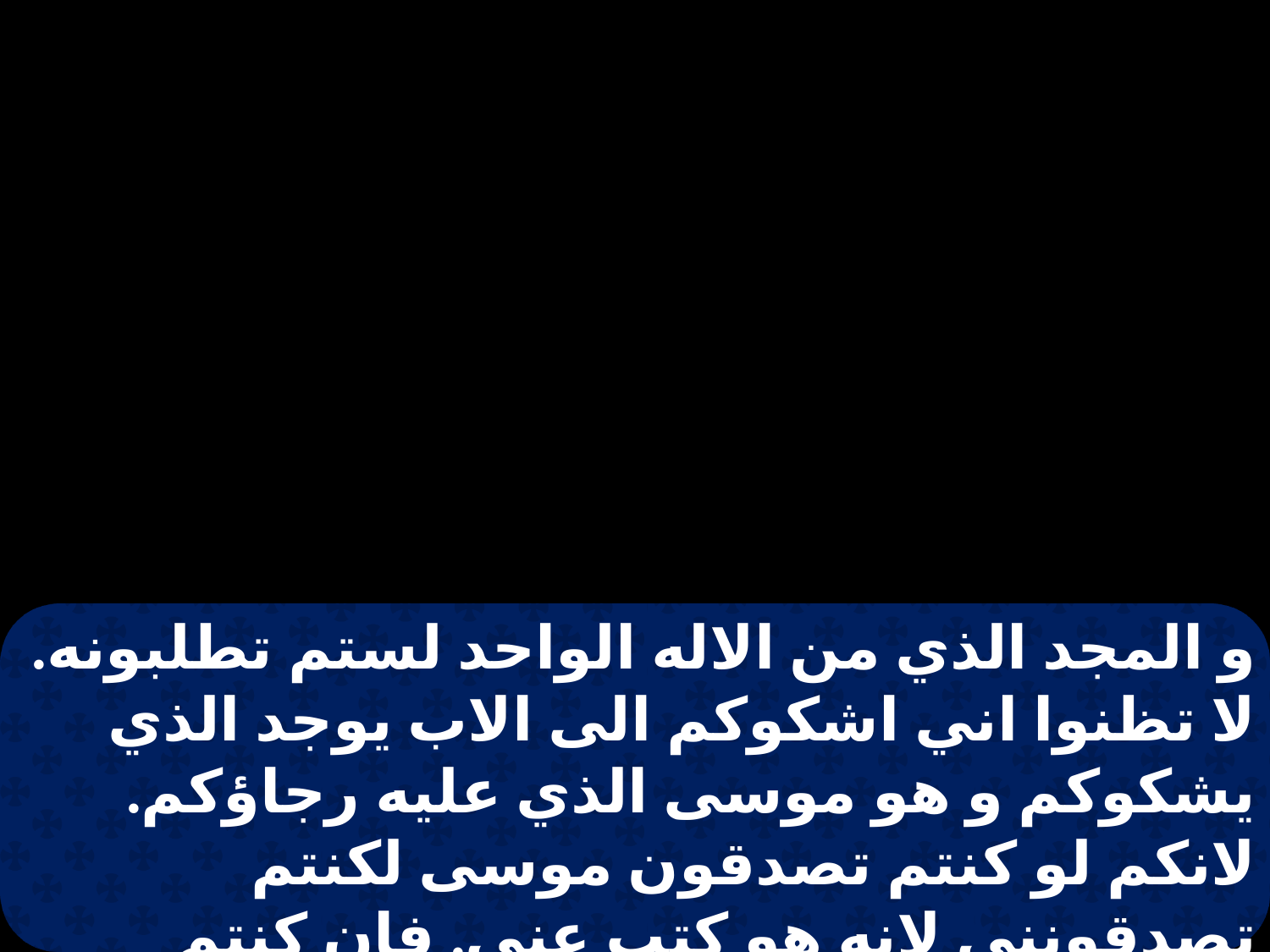

و المجد الذي من الاله الواحد لستم تطلبونه. لا تظنوا اني اشكوكم الى الاب يوجد الذي يشكوكم و هو موسى الذي عليه رجاؤكم. لانكم لو كنتم تصدقون موسى لكنتم تصدقونني لانه هو كتب عني. فان كنتم لستم تصدقون كتب ذاك فكيف تصدقون كلامي.